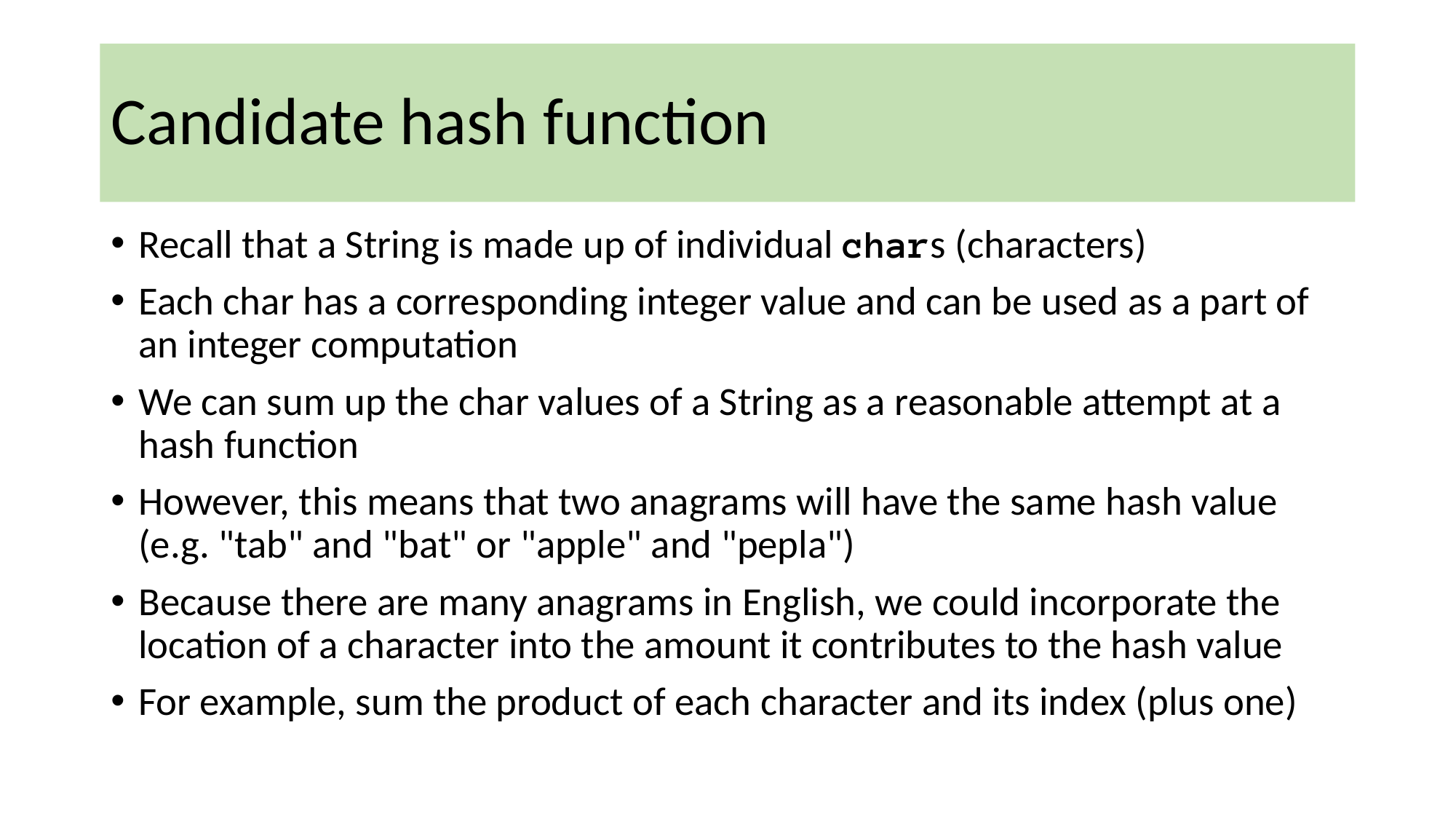

# Candidate hash function
Recall that a String is made up of individual chars (characters)
Each char has a corresponding integer value and can be used as a part of an integer computation
We can sum up the char values of a String as a reasonable attempt at a hash function
However, this means that two anagrams will have the same hash value (e.g. "tab" and "bat" or "apple" and "pepla")
Because there are many anagrams in English, we could incorporate the location of a character into the amount it contributes to the hash value
For example, sum the product of each character and its index (plus one)